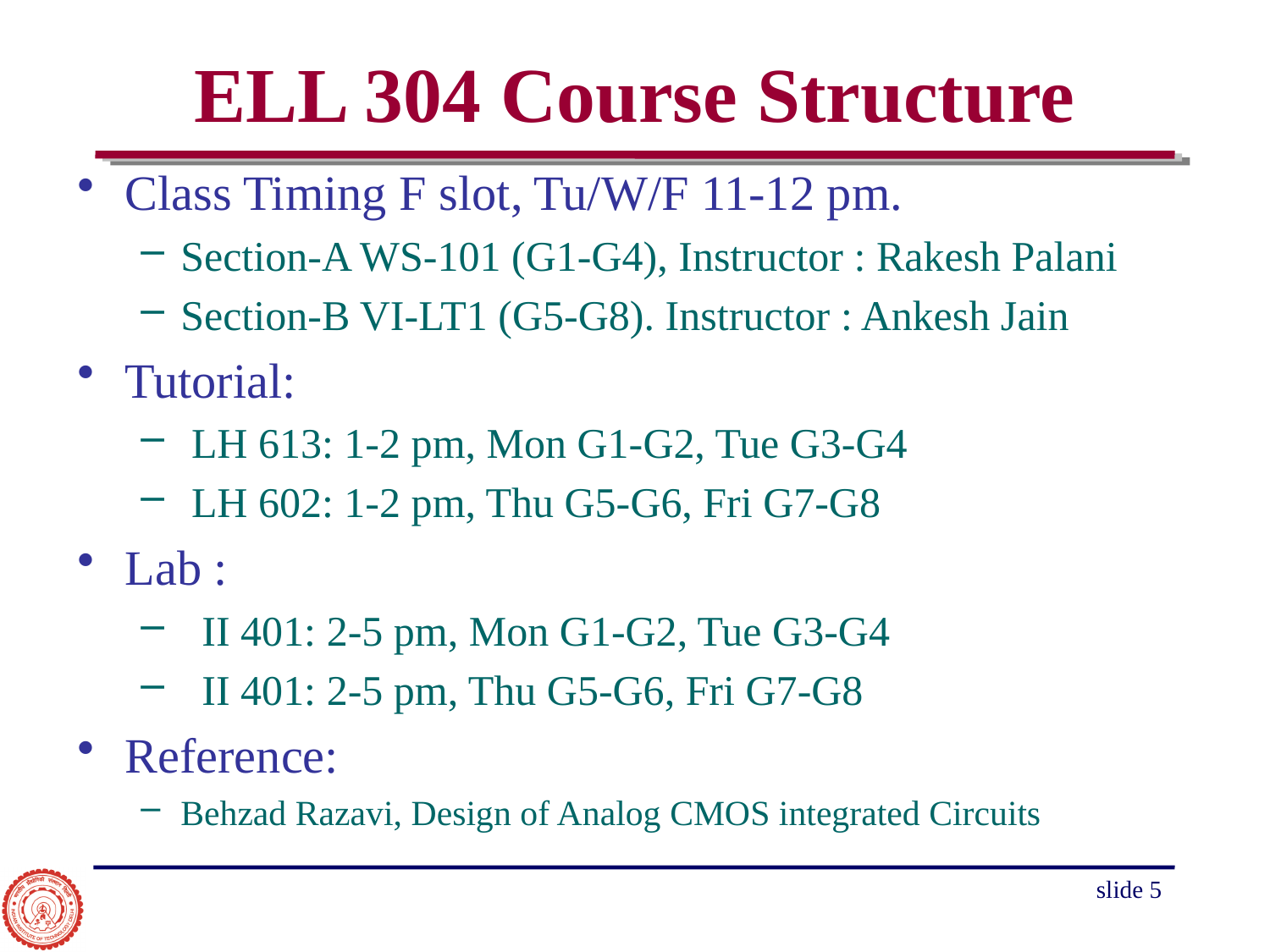

# ELL 304 Course Structure
Class Timing F slot, Tu/W/F 11-12 pm.
Section-A WS-101 (G1-G4), Instructor : Rakesh Palani
Section-B VI-LT1 (G5-G8). Instructor : Ankesh Jain
Tutorial:
 LH 613: 1-2 pm, Mon G1-G2, Tue G3-G4
 LH 602: 1-2 pm, Thu G5-G6, Fri G7-G8
Lab :
  II 401: 2-5 pm, Mon G1-G2, Tue G3-G4
  II 401: 2-5 pm, Thu G5-G6, Fri G7-G8
Reference:
Behzad Razavi, Design of Analog CMOS integrated Circuits

slide 5